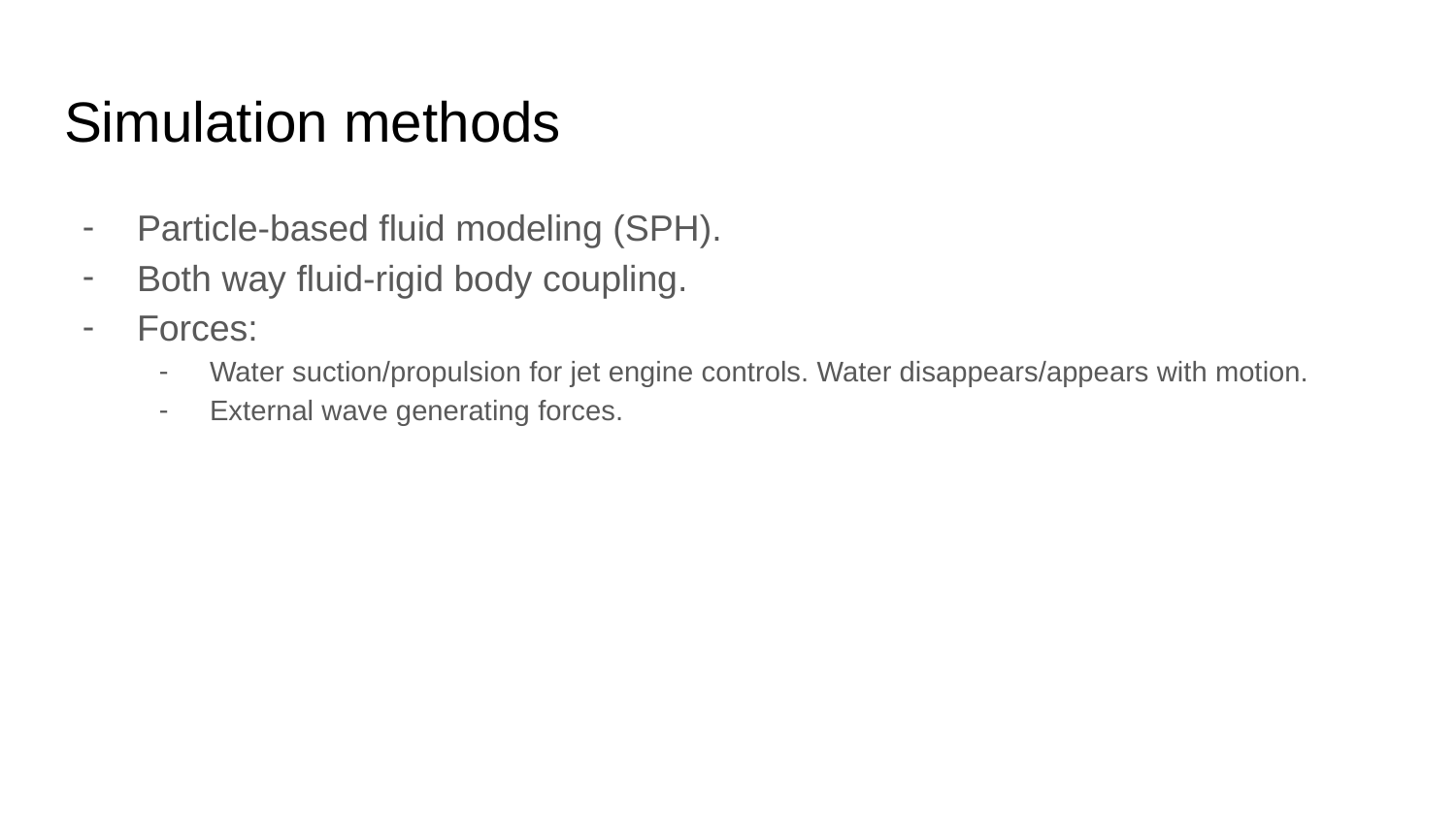

# Simulation methods
Particle-based fluid modeling (SPH).
Both way fluid-rigid body coupling.
Forces:
Water suction/propulsion for jet engine controls. Water disappears/appears with motion.
External wave generating forces.